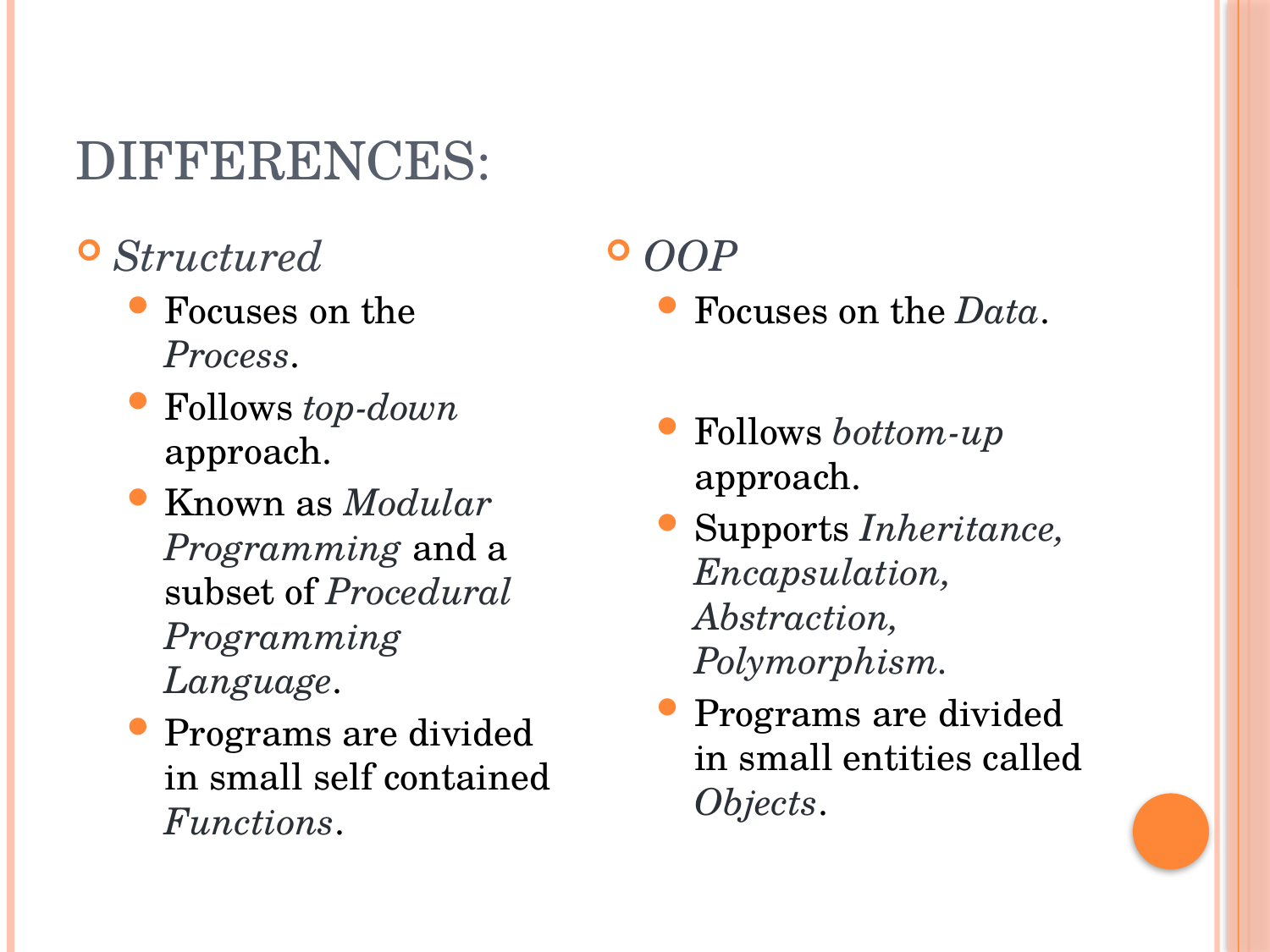

# Differences:
Structured
Focuses on the Process.
Follows top-down approach.
Known as Modular Programming and a subset of Procedural Programming Language.
Programs are divided in small self contained Functions.
OOP
Focuses on the Data.

Follows bottom-up approach.
Supports Inheritance, Encapsulation, Abstraction, Polymorphism.
Programs are divided in small entities called Objects.